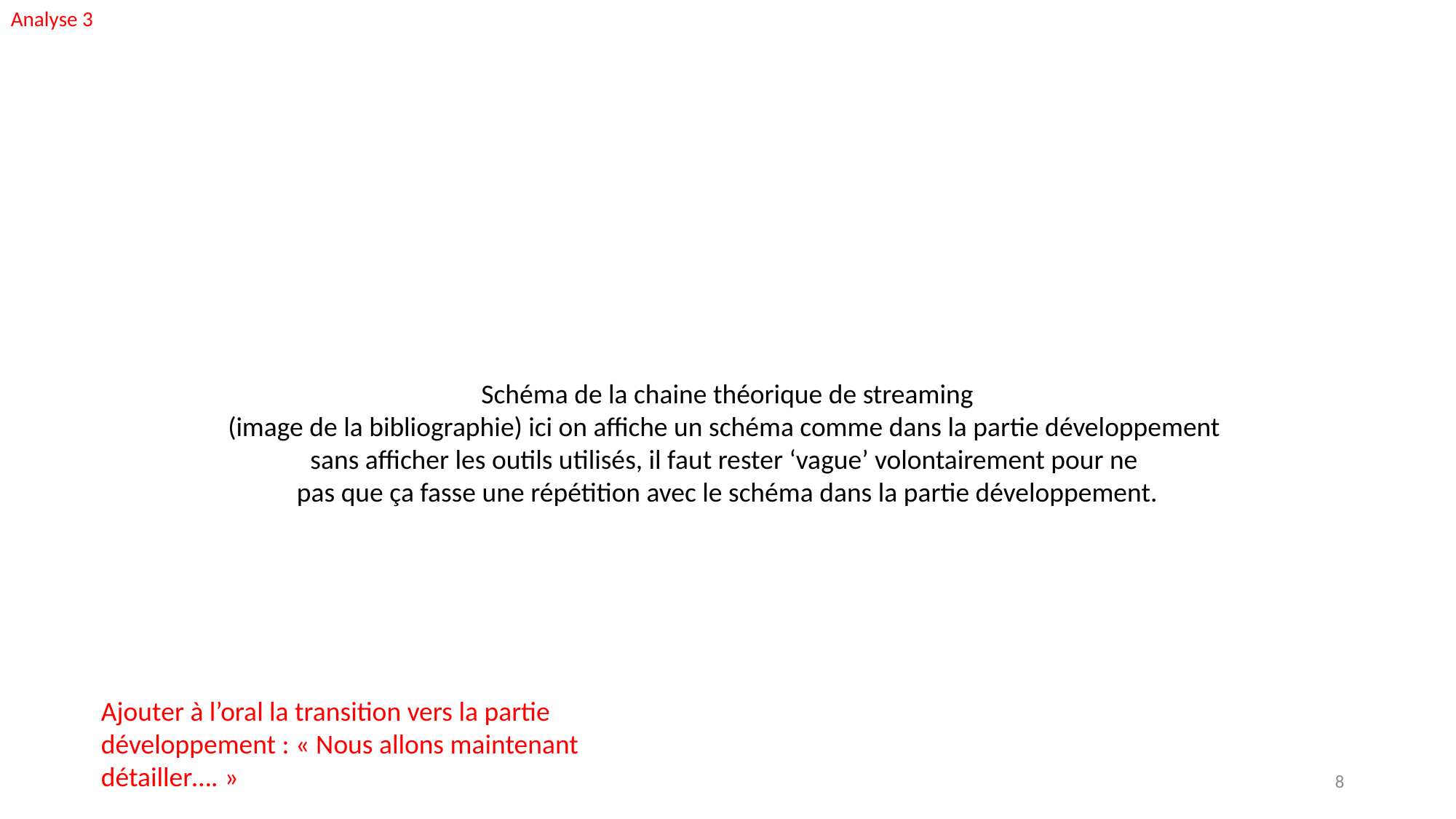

Analyse 3
Schéma de la chaine théorique de streaming
(image de la bibliographie) ici on affiche un schéma comme dans la partie développement
sans afficher les outils utilisés, il faut rester ‘vague’ volontairement pour ne
pas que ça fasse une répétition avec le schéma dans la partie développement.
Ajouter à l’oral la transition vers la partie développement : « Nous allons maintenant détailler…. »
8